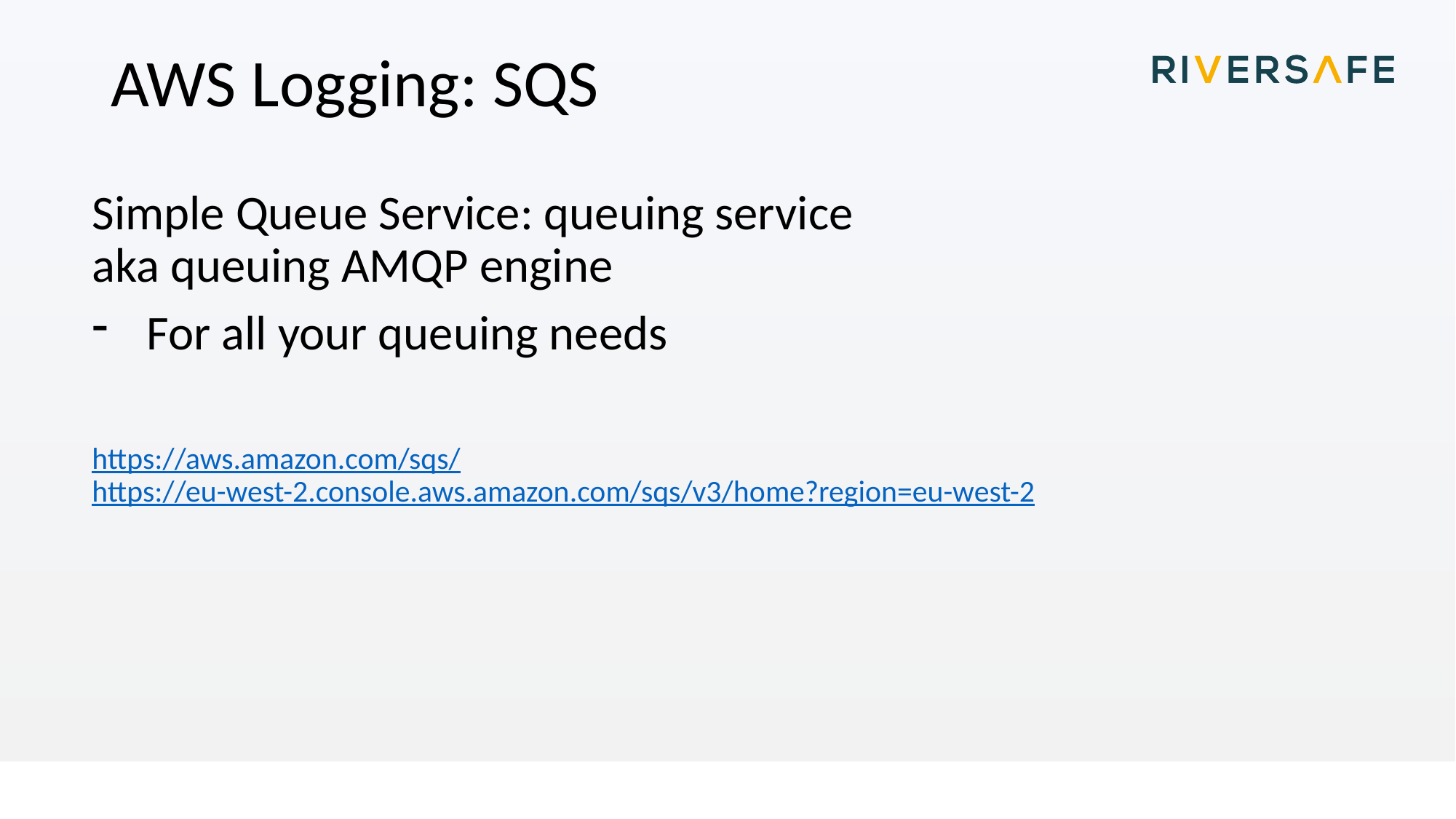

# AWS Logging: SQS
Simple Queue Service: queuing service
aka queuing AMQP engine
For all your queuing needs

https://aws.amazon.com/sqs/
https://eu-west-2.console.aws.amazon.com/sqs/v3/home?region=eu-west-2